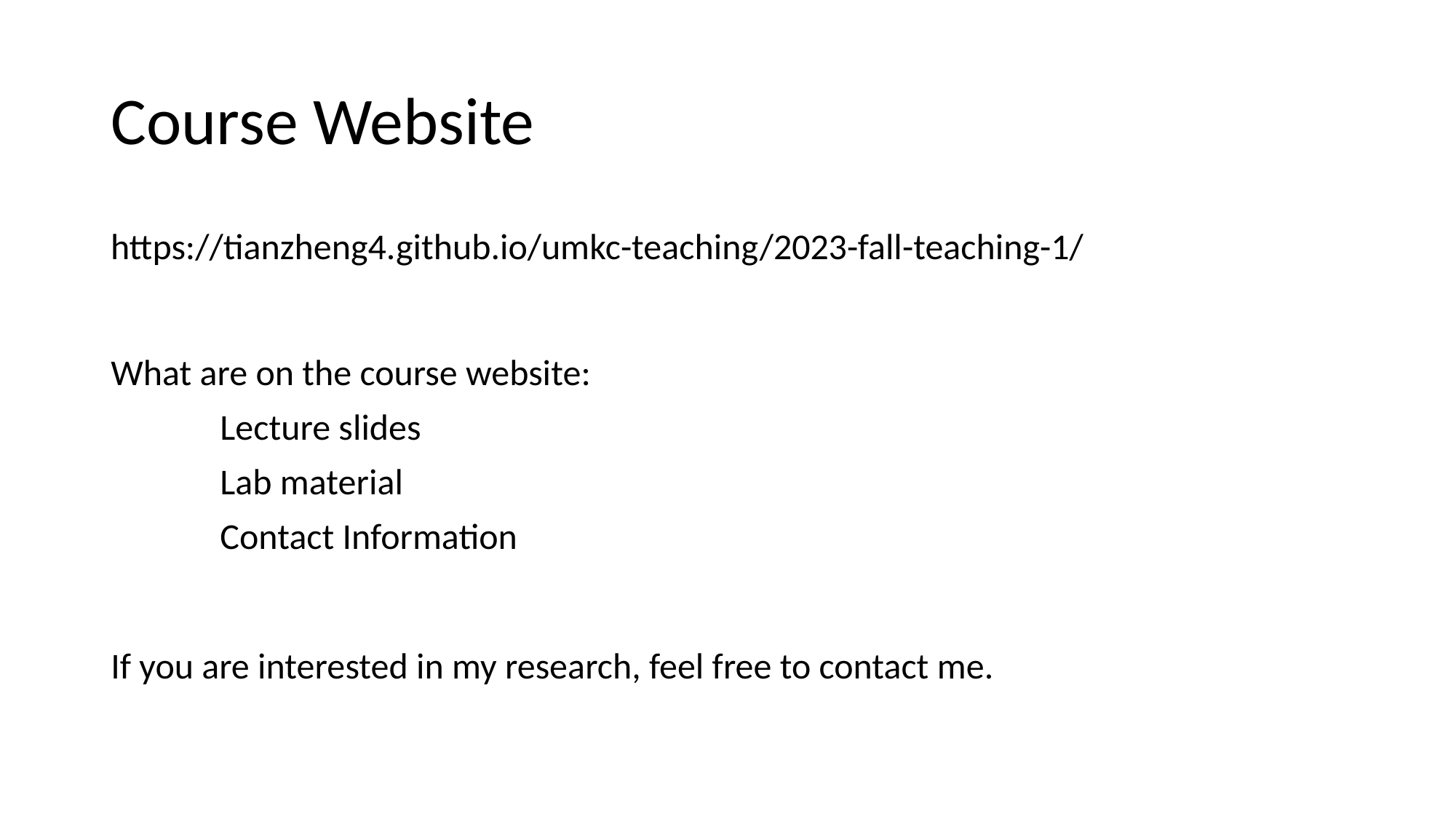

# Course Website
https://tianzheng4.github.io/umkc-teaching/2023-fall-teaching-1/
What are on the course website:
	Lecture slides
	Lab material
	Contact Information
If you are interested in my research, feel free to contact me.